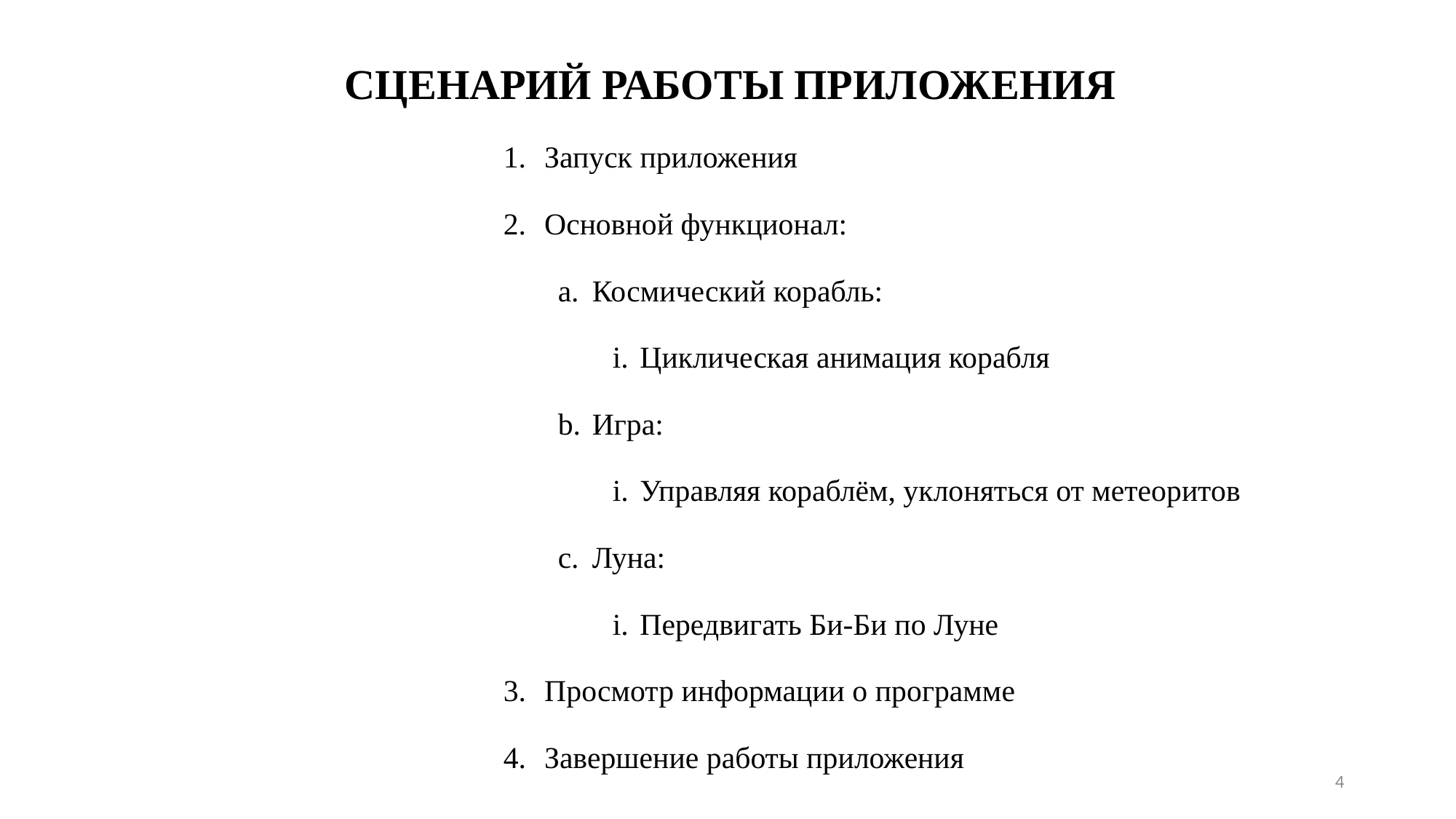

СЦЕНАРИЙ РАБОТЫ ПРИЛОЖЕНИЯ
Запуск приложения
Основной функционал:
Космический корабль:
Циклическая анимация корабля
Игра:
Управляя кораблём, уклоняться от метеоритов
Луна:
Передвигать Би-Би по Луне
Просмотр информации о программе
Завершение работы приложения
4